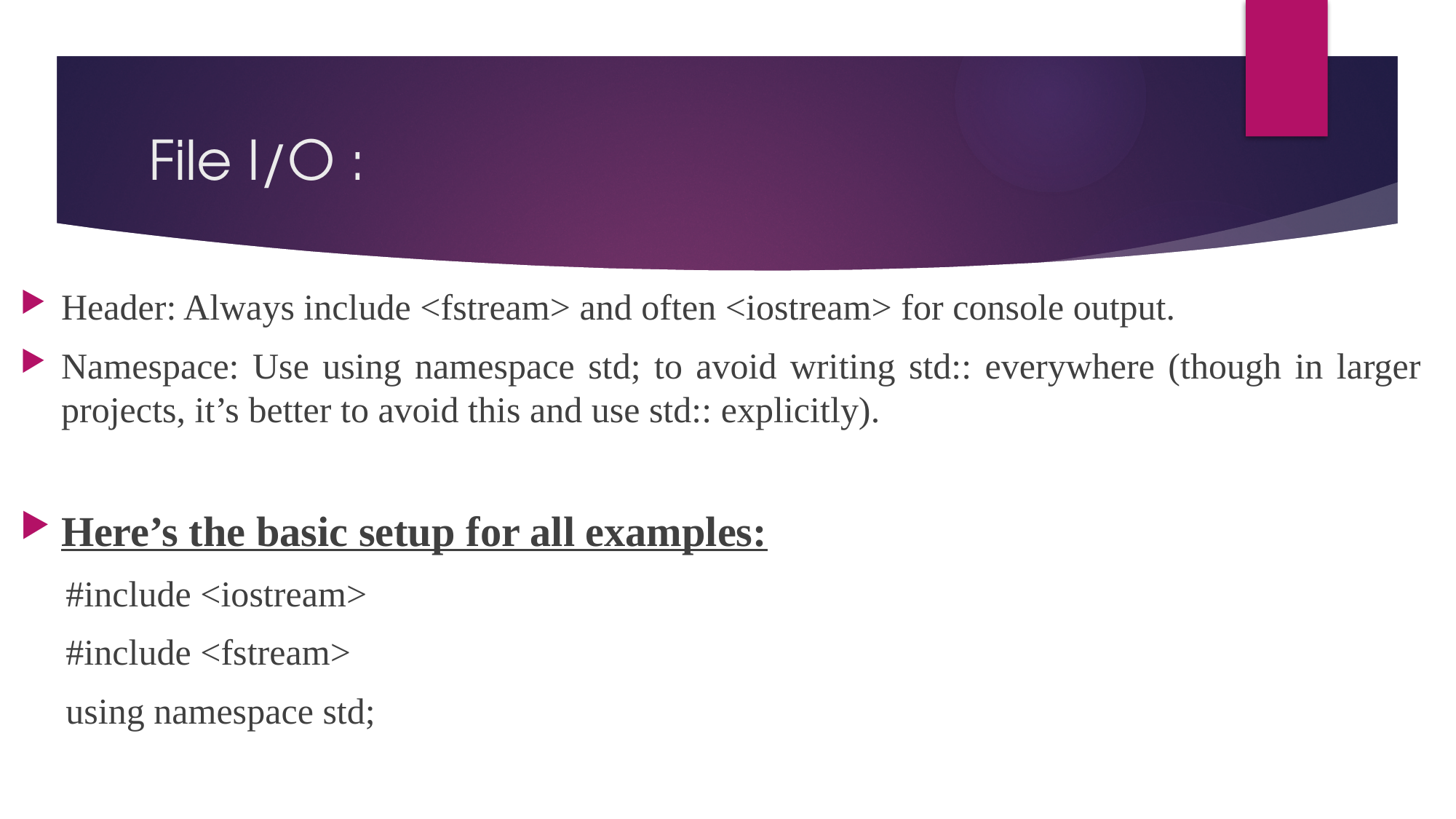

# File I/O :
Header: Always include <fstream> and often <iostream> for console output.
Namespace: Use using namespace std; to avoid writing std:: everywhere (though in larger projects, it’s better to avoid this and use std:: explicitly).

Here’s the basic setup for all examples:
     #include <iostream>
     #include <fstream>
     using namespace std;